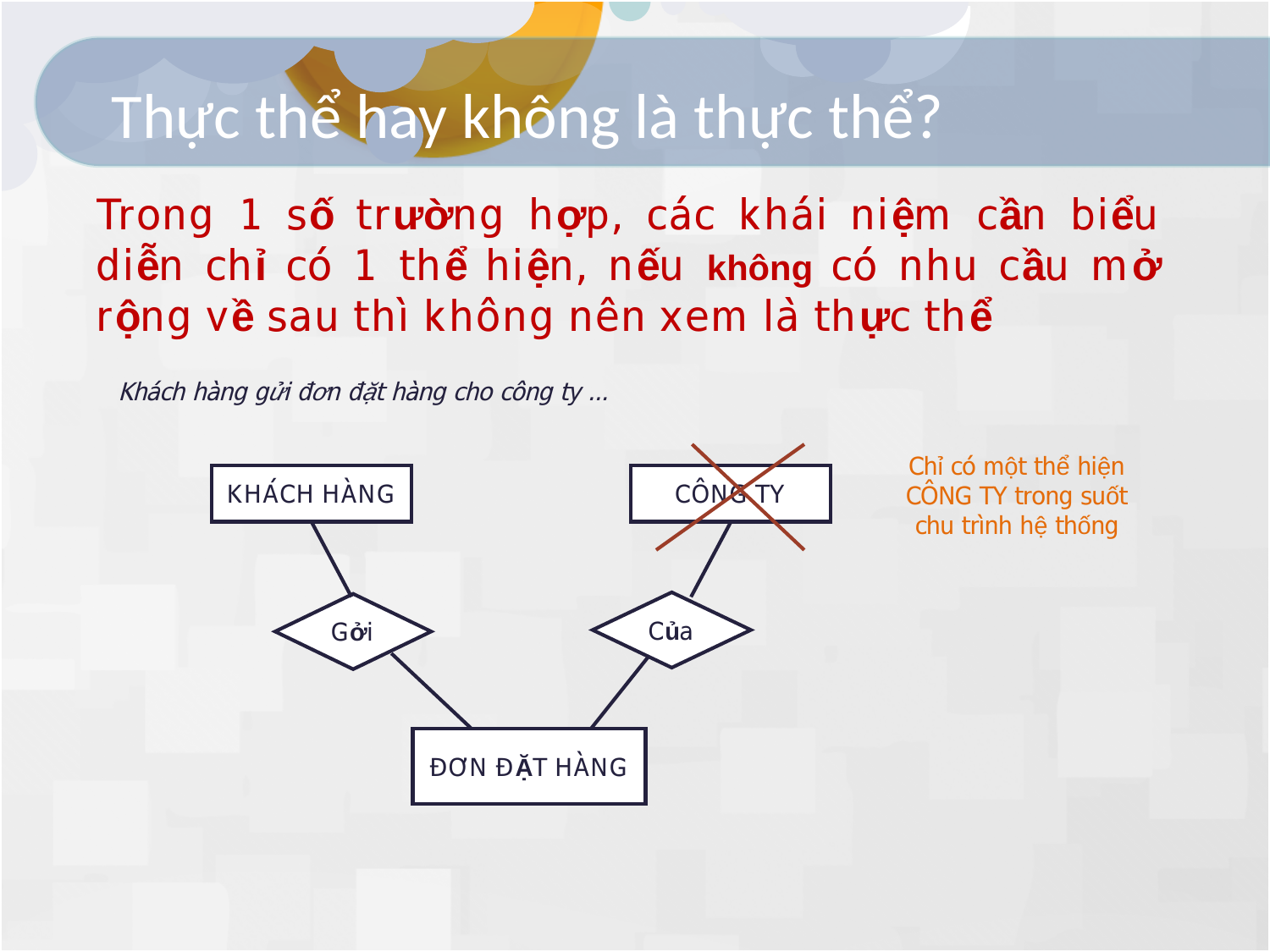

# Thực thể hay không là thực thể?
Trong 1 số trường hợp, các khái niệm cần biểu diễn chỉ có 1 thể hiện, nếu không có nhu cầu mở rộng về sau thì không nên xem là thực thể

Khách hàng gửi đơn đặt hàng cho công ty …

Chỉ có một thể hiện CÔNG TY trong suốt chu trình hệ thống
KHÁCH HÀNG
CÔNG TY

Của
Gởi

ĐƠN ĐẶT HÀNG